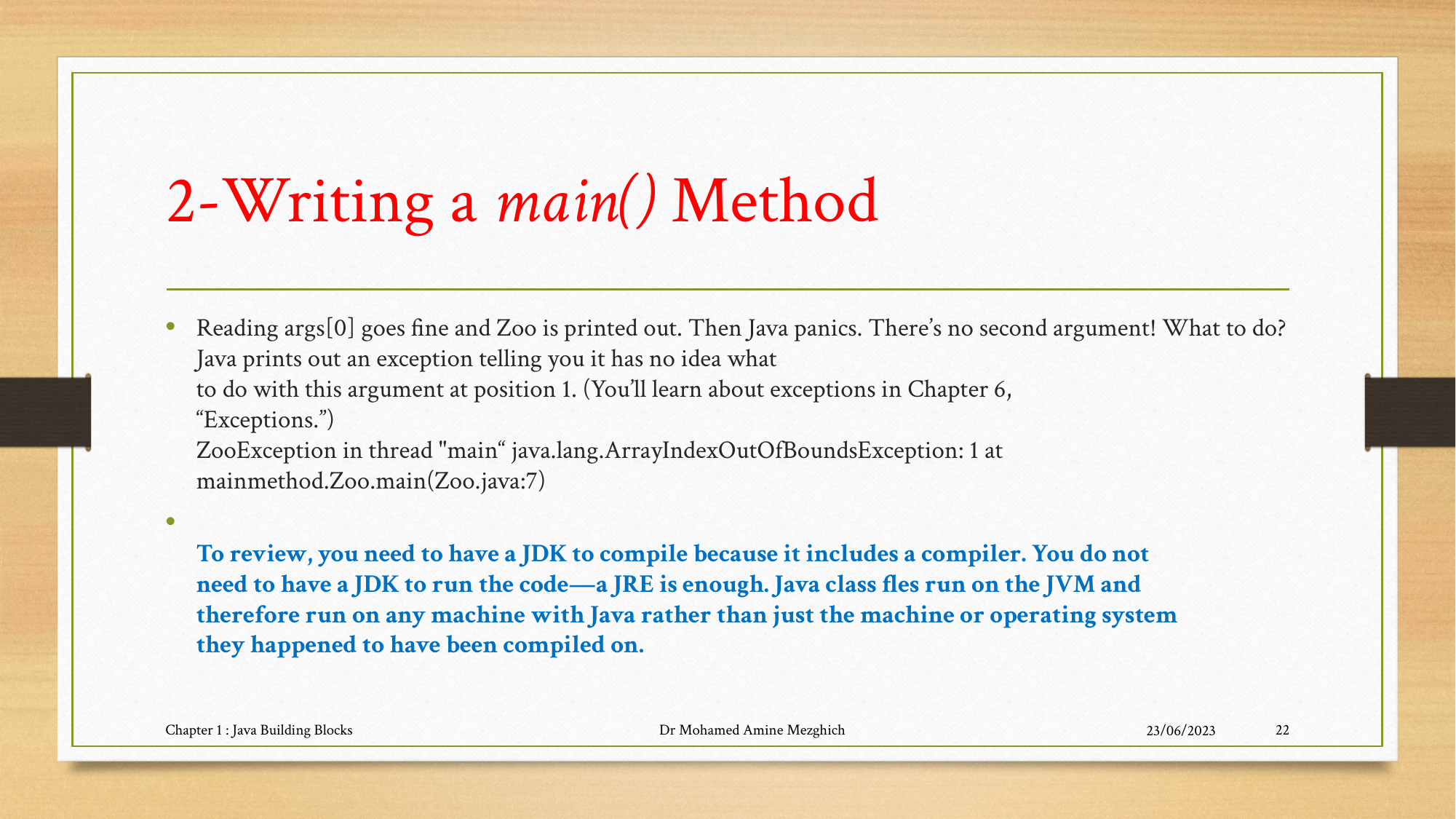

# 2-Writing a main() Method
Reading args[0] goes fine and Zoo is printed out. Then Java panics. There’s no second argument! What to do? Java prints out an exception telling you it has no idea what
to do with this argument at position 1. (You’ll learn about exceptions in Chapter 6,
“Exceptions.”)
ZooException in thread "main“ java.lang.ArrayIndexOutOfBoundsException: 1 at mainmethod.Zoo.main(Zoo.java:7)
To review, you need to have a JDK to compile because it includes a compiler. You do not
need to have a JDK to run the code—a JRE is enough. Java class fles run on the JVM and
therefore run on any machine with Java rather than just the machine or operating system
they happened to have been compiled on.
Chapter 1 : Java Building Blocks                                                                                         Dr Mohamed Amine Mezghich
23/06/2023
22